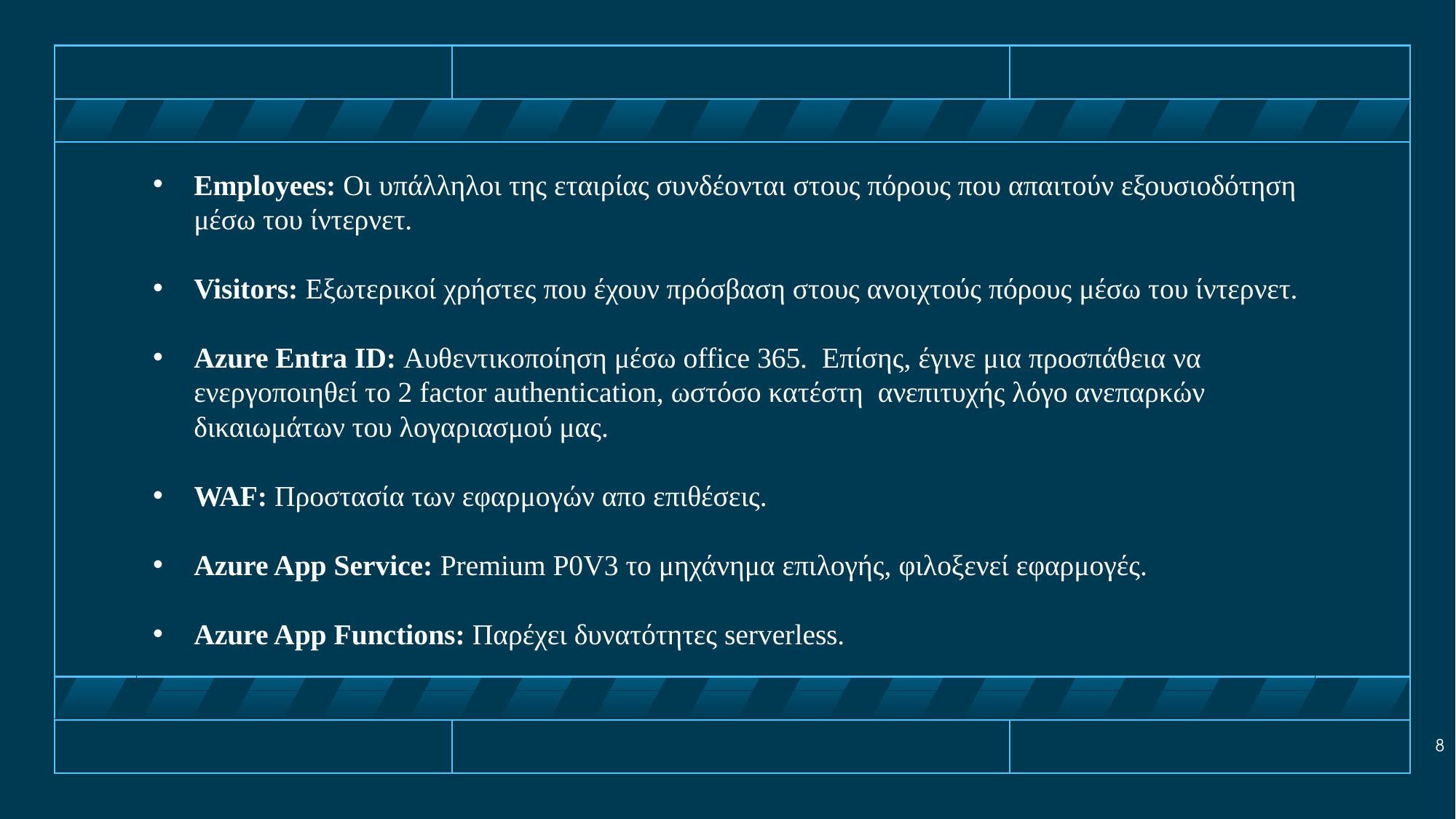

Employees: Οι υπάλληλοι της εταιρίας συνδέονται στους πόρους που απαιτούν εξουσιοδότηση μέσω του ίντερνετ.

Visitors: Εξωτερικοί χρήστες που έχουν πρόσβαση στους ανοιχτούς πόρους μέσω του ίντερνετ.

Azure Entra ID: Αυθεντικοποίηση μέσω office 365.  Επίσης, έγινε μια προσπάθεια να ενεργοποιηθεί το 2 factor authentication, ωστόσο κατέστη  ανεπιτυχής λόγο ανεπαρκών δικαιωμάτων του λογαριασμού μας.

WAF: Προστασία των εφαρμογών απο επιθέσεις.

Azure App Service: Premium P0V3 το μηχάνημα επιλογής, φιλοξενεί εφαρμογές.

Azure App Functions: Παρέχει δυνατότητες serverless.

8